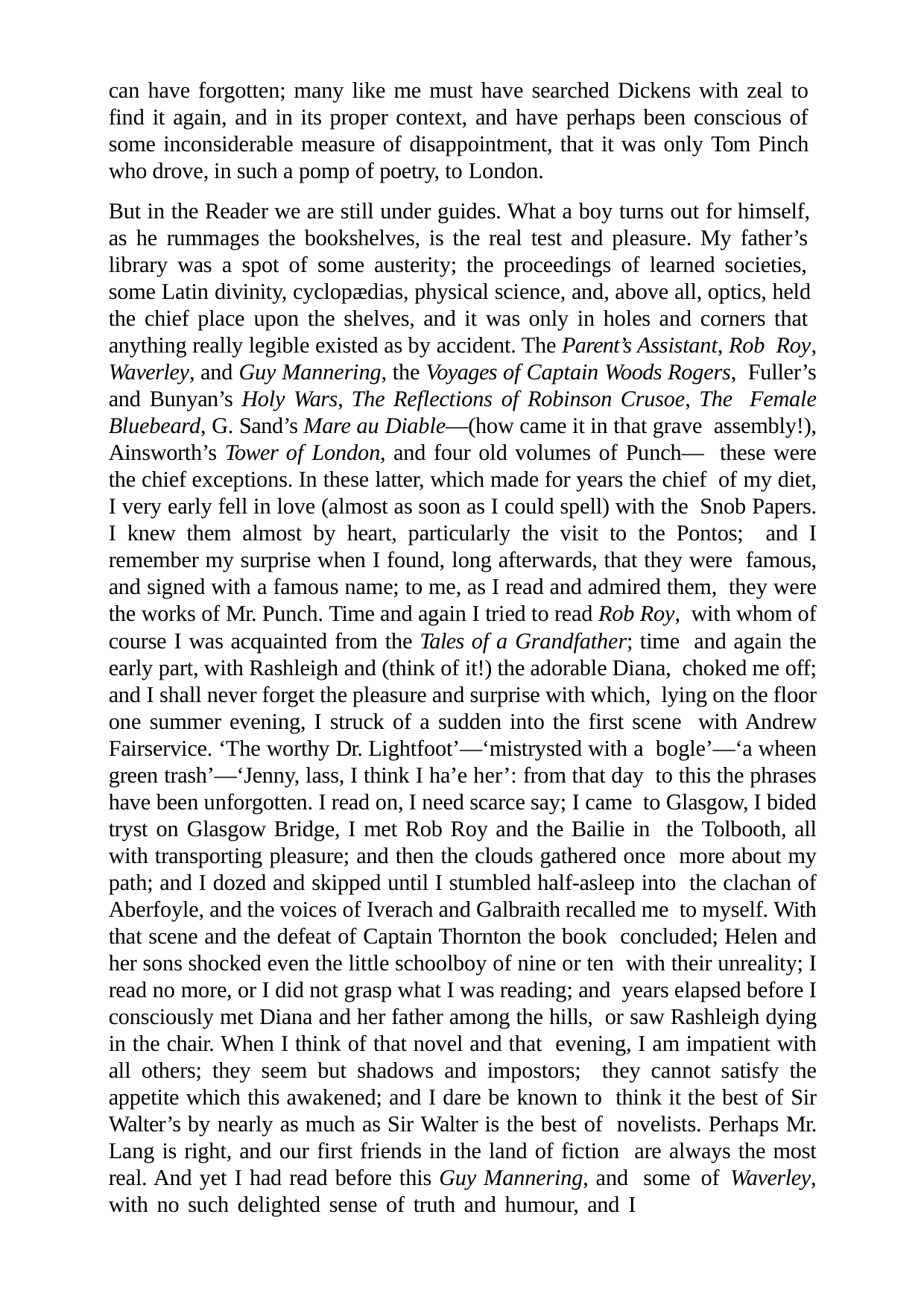

can have forgotten; many like me must have searched Dickens with zeal to  find it again, and in its proper context, and have perhaps been conscious of  some inconsiderable measure of disappointment, that it was only Tom Pinch  who drove, in such a pomp of poetry, to London.
But in the Reader we are still under guides. What a boy turns out for himself,  as he rummages the bookshelves, is the real test and pleasure. My father’s  library was a spot of some austerity; the proceedings of learned societies,  some Latin divinity, cyclopædias, physical science, and, above all, optics, held  the chief place upon the shelves, and it was only in holes and corners that  anything really legible existed as by accident. The Parent’s Assistant, Rob  Roy, Waverley, and Guy Mannering, the Voyages of Captain Woods Rogers,  Fuller’s and Bunyan’s Holy Wars, The Reflections of Robinson Crusoe, The  Female Bluebeard, G. Sand’s Mare au Diable—(how came it in that grave  assembly!), Ainsworth’s Tower of London, and four old volumes of Punch—  these were the chief exceptions. In these latter, which made for years the chief  of my diet, I very early fell in love (almost as soon as I could spell) with the  Snob Papers. I knew them almost by heart, particularly the visit to the Pontos;  and I remember my surprise when I found, long afterwards, that they were  famous, and signed with a famous name; to me, as I read and admired them,  they were the works of Mr. Punch. Time and again I tried to read Rob Roy,  with whom of course I was acquainted from the Tales of a Grandfather; time  and again the early part, with Rashleigh and (think of it!) the adorable Diana,  choked me off; and I shall never forget the pleasure and surprise with which,  lying on the floor one summer evening, I struck of a sudden into the first scene  with Andrew Fairservice. ‘The worthy Dr. Lightfoot’—‘mistrysted with a  bogle’—‘a wheen green trash’—‘Jenny, lass, I think I ha’e her’: from that day  to this the phrases have been unforgotten. I read on, I need scarce say; I came  to Glasgow, I bided tryst on Glasgow Bridge, I met Rob Roy and the Bailie in  the Tolbooth, all with transporting pleasure; and then the clouds gathered once  more about my path; and I dozed and skipped until I stumbled half-asleep into  the clachan of Aberfoyle, and the voices of Iverach and Galbraith recalled me  to myself. With that scene and the defeat of Captain Thornton the book  concluded; Helen and her sons shocked even the little schoolboy of nine or ten  with their unreality; I read no more, or I did not grasp what I was reading; and  years elapsed before I consciously met Diana and her father among the hills,  or saw Rashleigh dying in the chair. When I think of that novel and that  evening, I am impatient with all others; they seem but shadows and impostors;  they cannot satisfy the appetite which this awakened; and I dare be known to  think it the best of Sir Walter’s by nearly as much as Sir Walter is the best of  novelists. Perhaps Mr. Lang is right, and our first friends in the land of fiction  are always the most real. And yet I had read before this Guy Mannering, and  some of Waverley, with no such delighted sense of truth and humour, and I